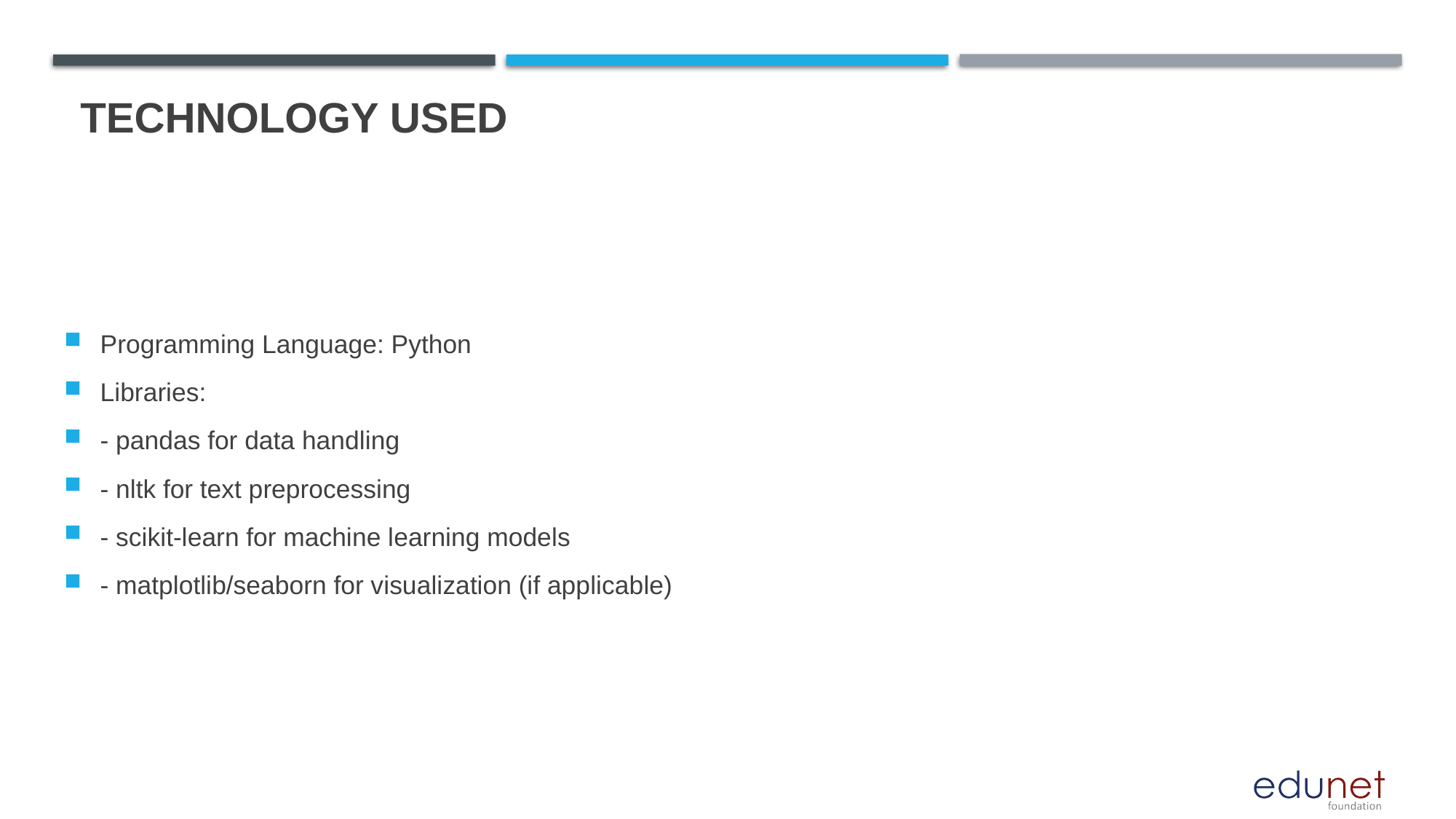

# Technology Used
Programming Language: Python
Libraries:
- pandas for data handling
- nltk for text preprocessing
- scikit-learn for machine learning models
- matplotlib/seaborn for visualization (if applicable)